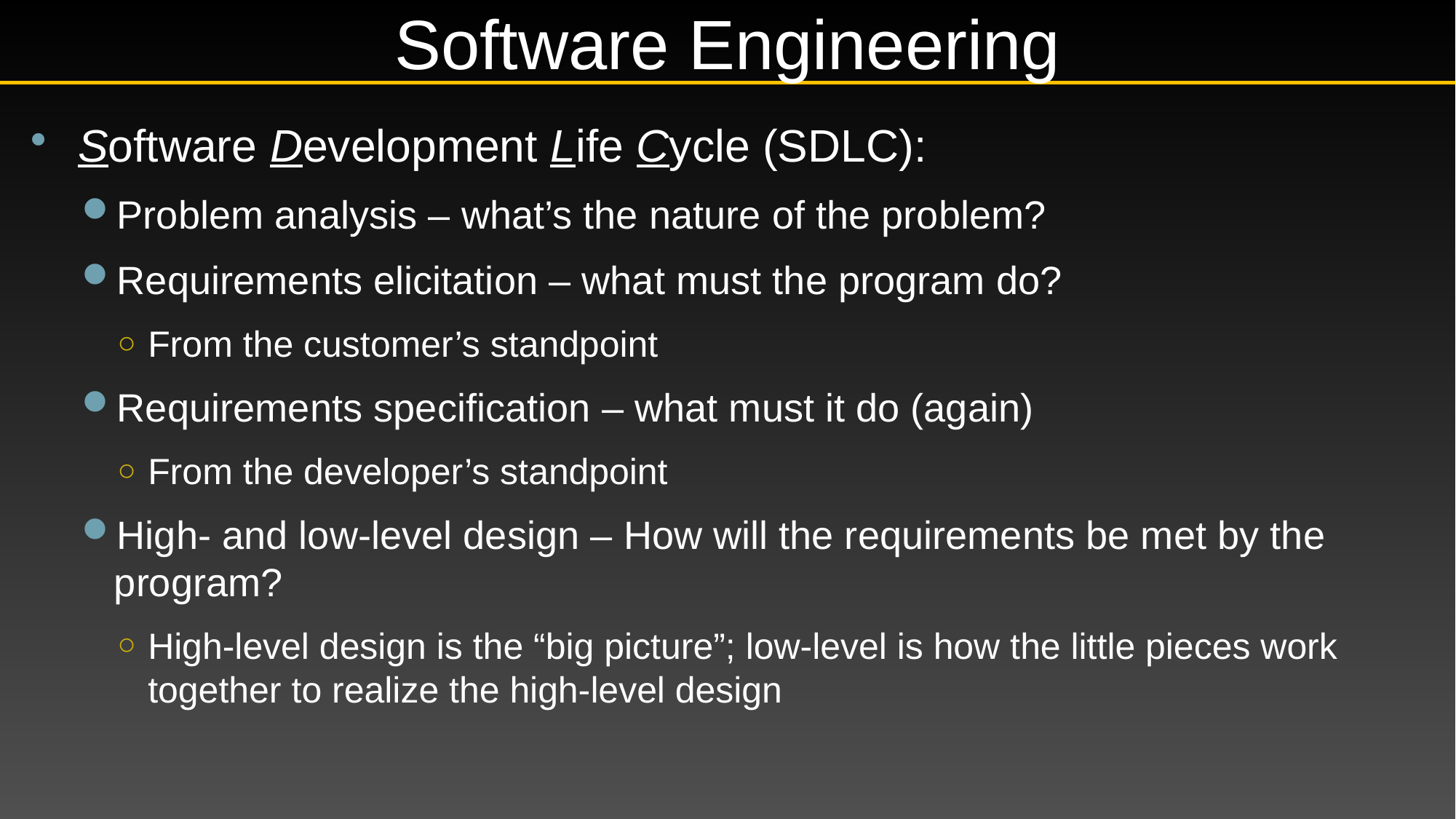

# Software Engineering
Software Development Life Cycle (SDLC):
Problem analysis – what’s the nature of the problem?
Requirements elicitation – what must the program do?
From the customer’s standpoint
Requirements specification – what must it do (again)
From the developer’s standpoint
High- and low-level design – How will the requirements be met by the program?
High-level design is the “big picture”; low-level is how the little pieces work together to realize the high-level design